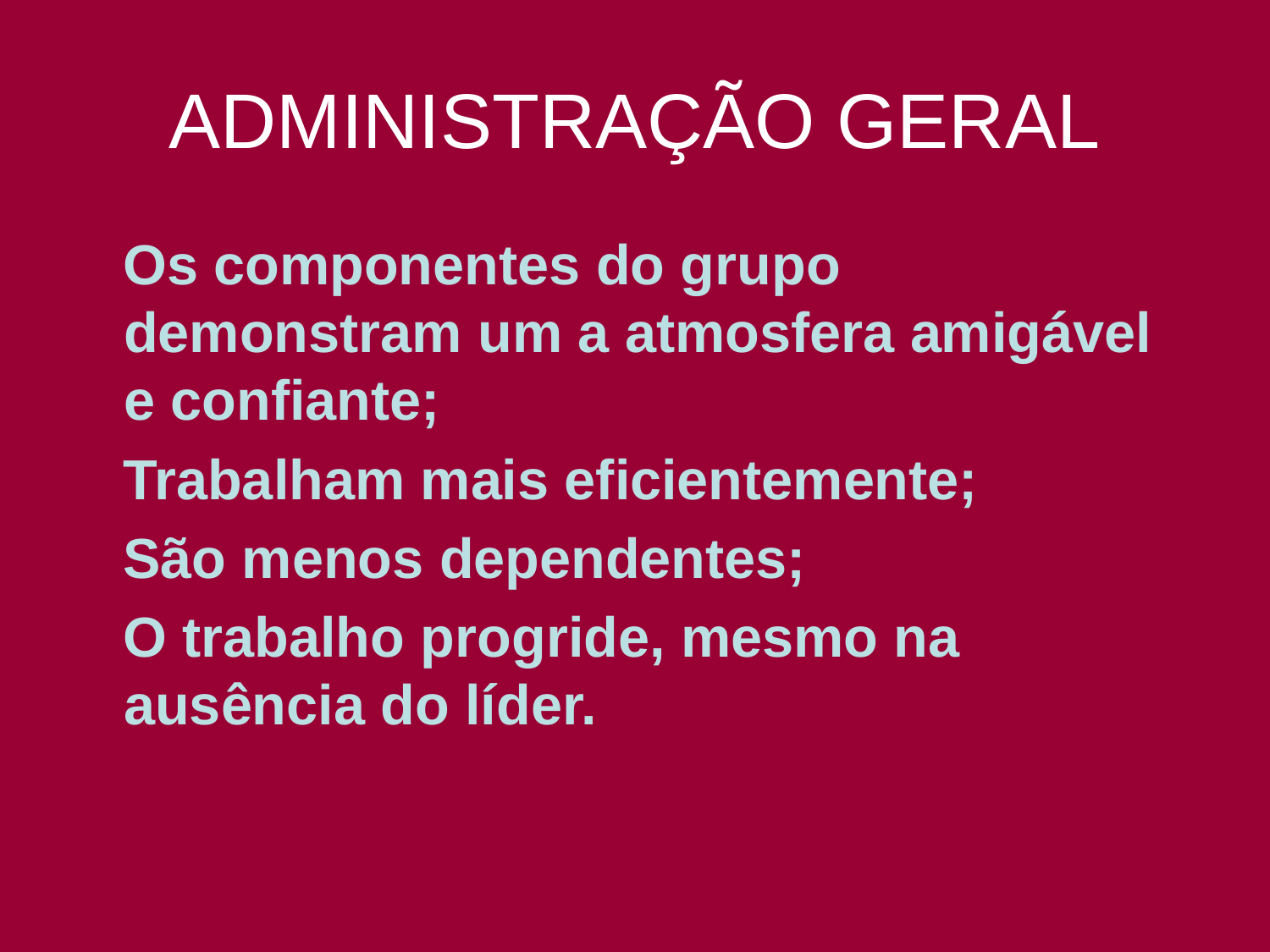

# ADMINISTRAÇÃO GERAL
   Os componentes do grupo demonstram um a atmosfera amigável e confiante;
   Trabalham mais eficientemente;
   São menos dependentes;
   O trabalho progride, mesmo na ausência do líder.